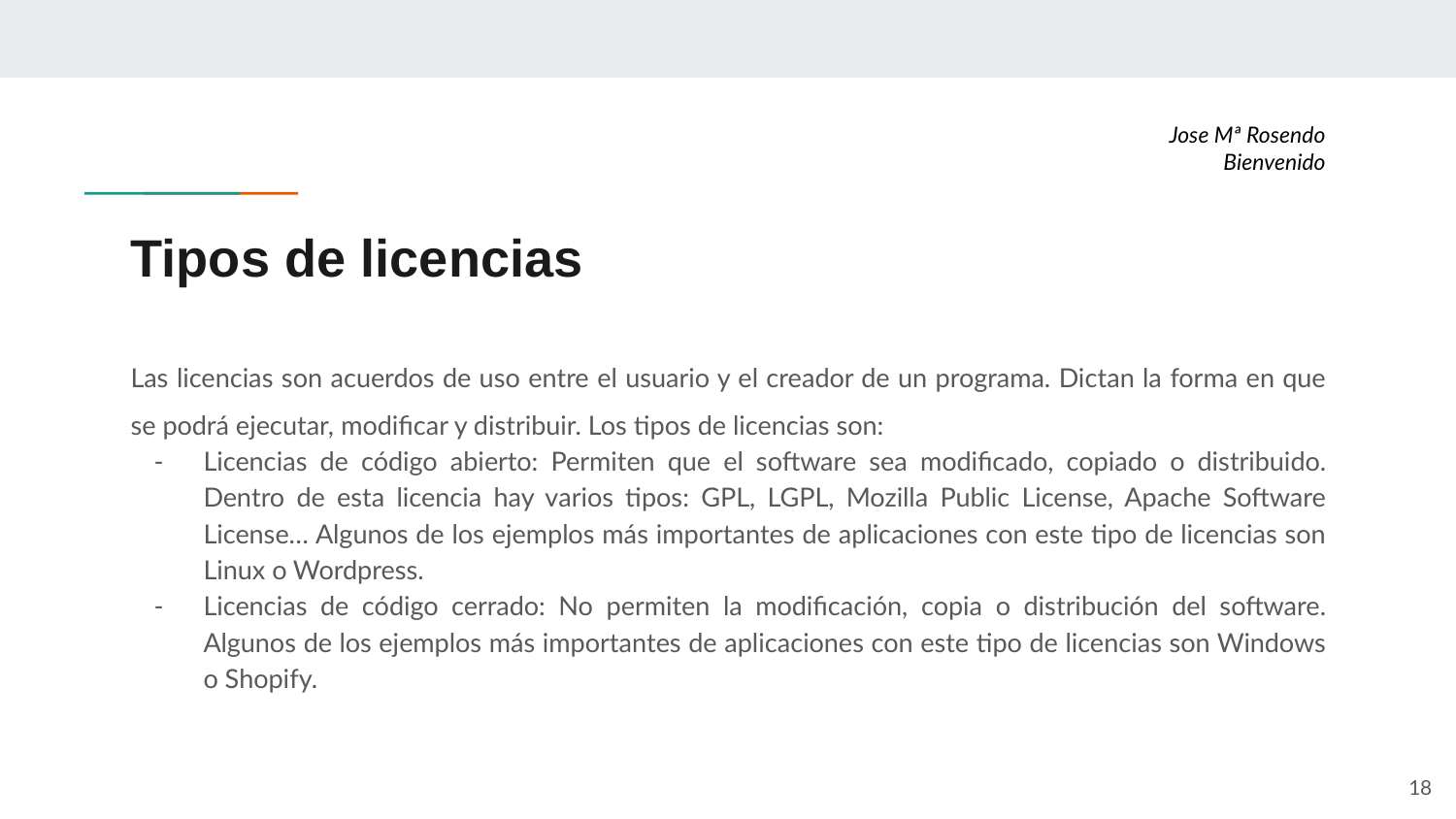

Jose Mª Rosendo Bienvenido
# Tipos de licencias
Las licencias son acuerdos de uso entre el usuario y el creador de un programa. Dictan la forma en que se podrá ejecutar, modificar y distribuir. Los tipos de licencias son:
Licencias de código abierto: Permiten que el software sea modificado, copiado o distribuido. Dentro de esta licencia hay varios tipos: GPL, LGPL, Mozilla Public License, Apache Software License… Algunos de los ejemplos más importantes de aplicaciones con este tipo de licencias son Linux o Wordpress.
Licencias de código cerrado: No permiten la modificación, copia o distribución del software. Algunos de los ejemplos más importantes de aplicaciones con este tipo de licencias son Windows o Shopify.
18